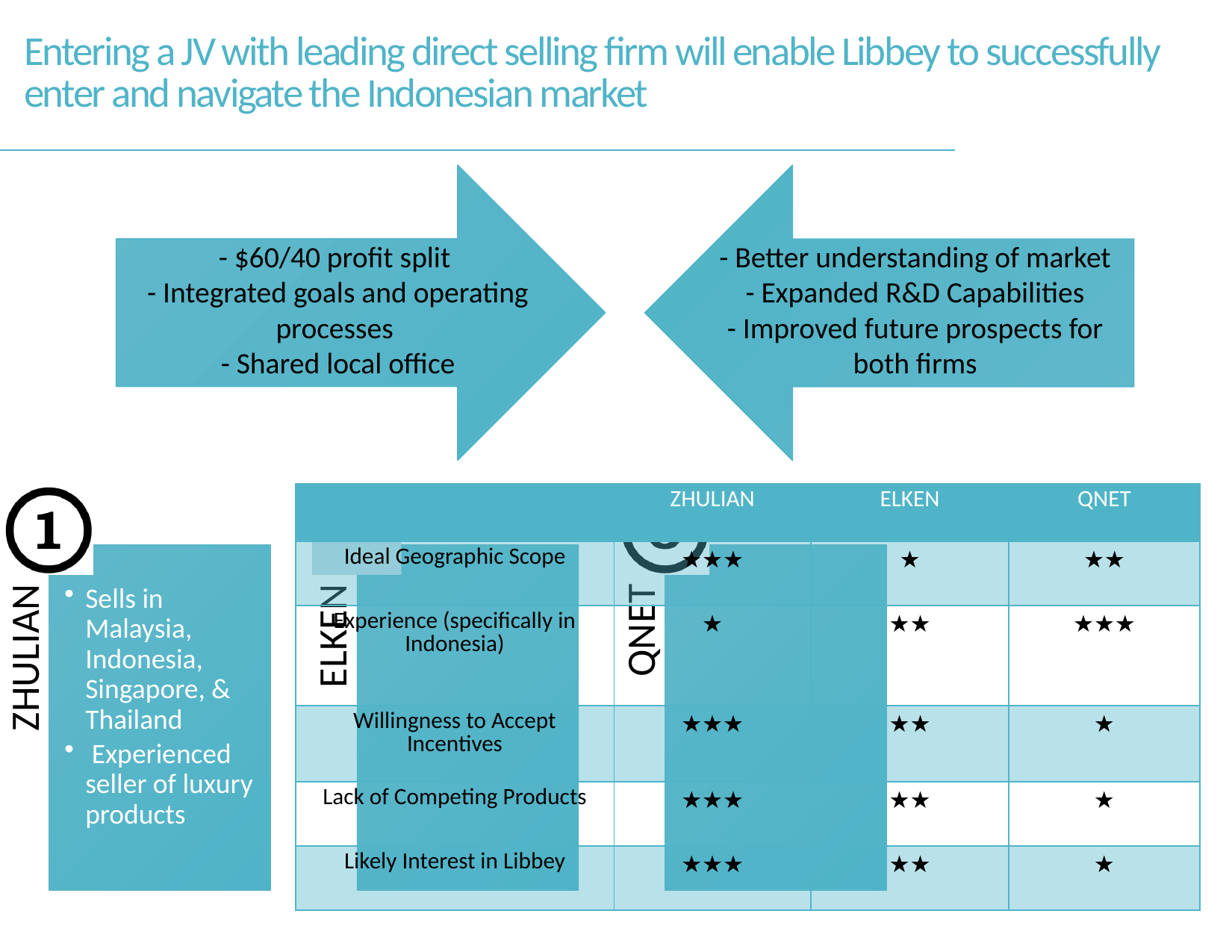

# Entering a JV with leading direct selling firm will enable Libbey to successfully enter and navigate the Indonesian market

- $60/40 profit split
- Integrated goals and operating processes
- Shared local office
- Better understanding of market
- Expanded R&D Capabilities
- Improved future prospects for both firms

ZHULIAN
Sells in Malaysia, Indonesia, Singapore, & Thailand
 Experienced seller of luxury products
ELKEN
QNET
|  | ZHULIAN | ELKEN | QNET |
| --- | --- | --- | --- |
| Ideal Geographic Scope | ★★★ | ★ | ★★ |
| Experience (specifically in Indonesia) | ★ | ★★ | ★★★ |
| Willingness to Accept Incentives | ★★★ | ★★ | ★ |
| Lack of Competing Products | ★★★ | ★★ | ★ |
| Likely Interest in Libbey | ★★★ | ★★ | ★ |